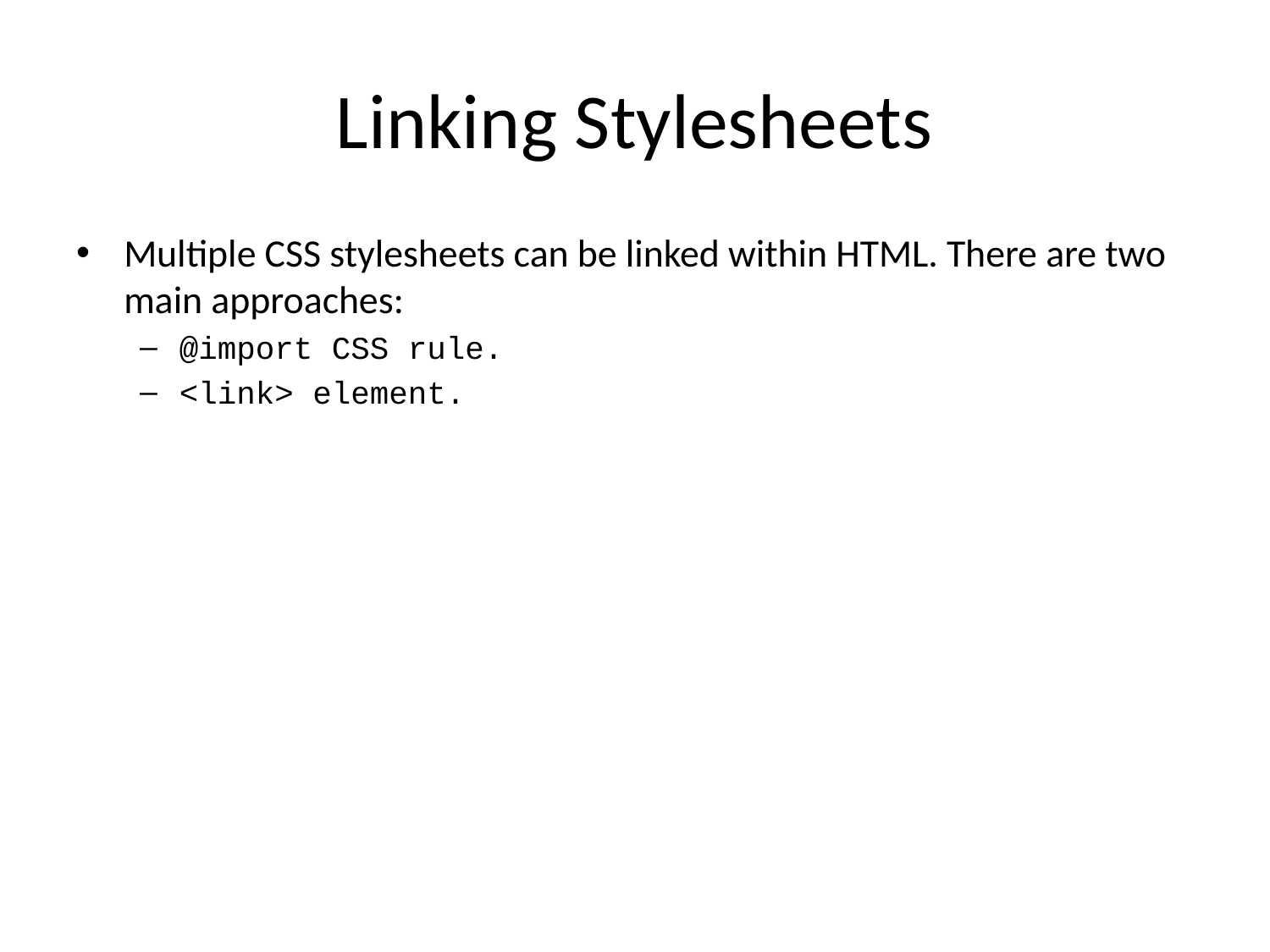

# Linking Stylesheets
Multiple CSS stylesheets can be linked within HTML. There are two main approaches:
@import CSS rule.
<link> element.